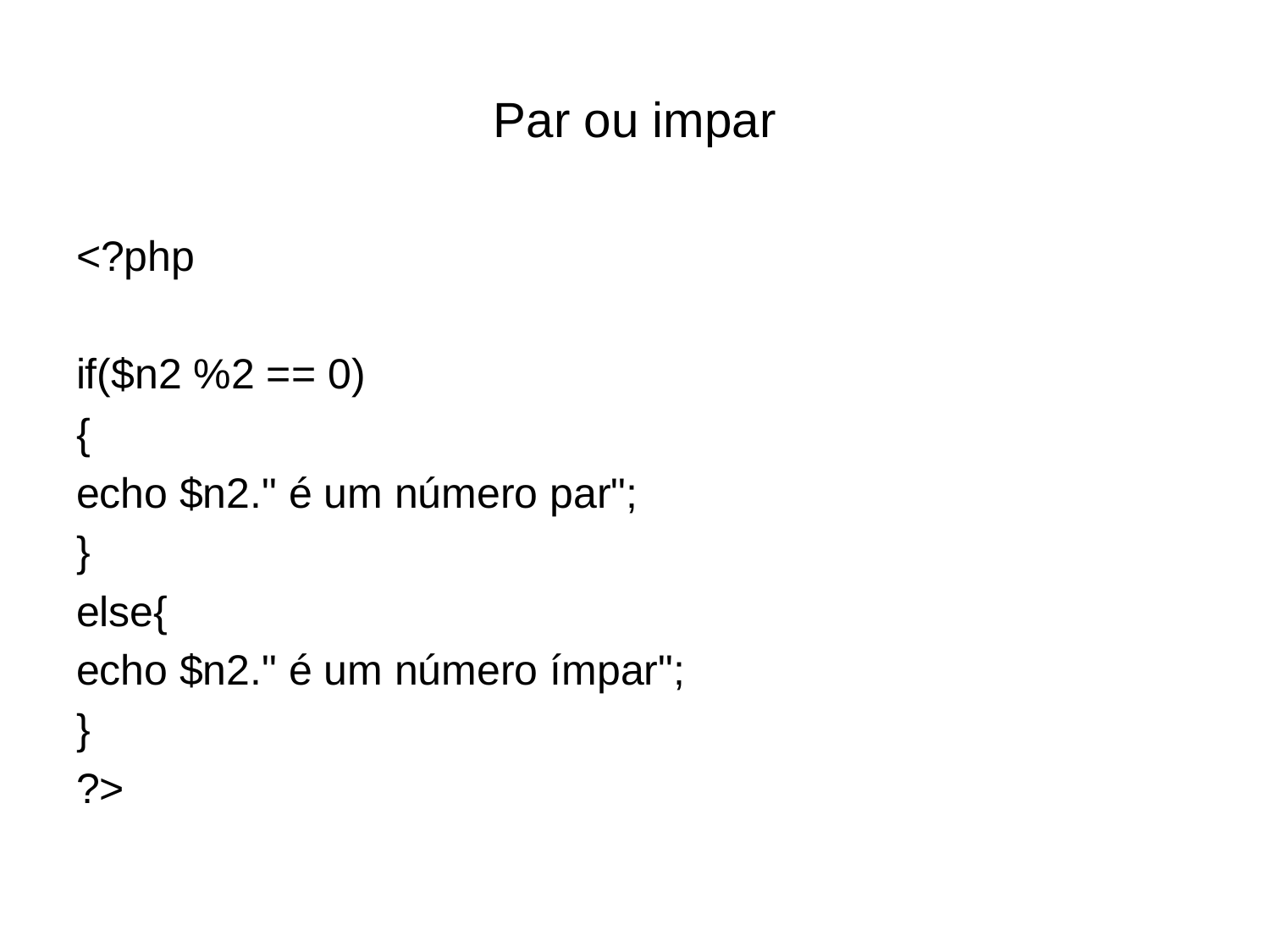

# Par ou impar
<?php

if($n2 %2 == 0)
{
echo $n2." é um número par";
}
else{
echo $n2." é um número ímpar";
}
?>